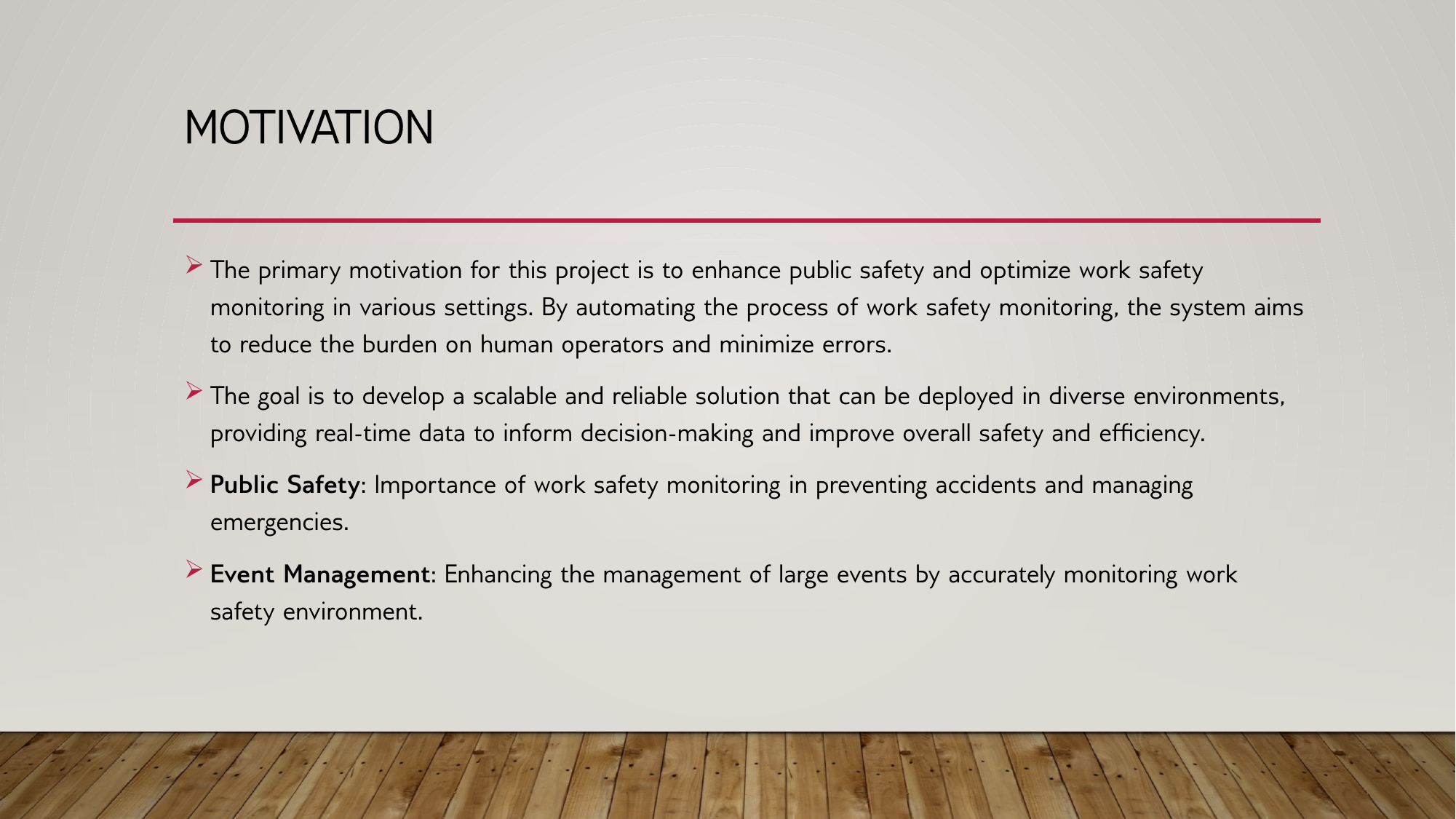

# Motivation
The primary motivation for this project is to enhance public safety and optimize work safety monitoring in various settings. By automating the process of work safety monitoring, the system aims to reduce the burden on human operators and minimize errors.
The goal is to develop a scalable and reliable solution that can be deployed in diverse environments, providing real-time data to inform decision-making and improve overall safety and efficiency.
Public Safety: Importance of work safety monitoring in preventing accidents and managing emergencies.
Event Management: Enhancing the management of large events by accurately monitoring work safety environment.